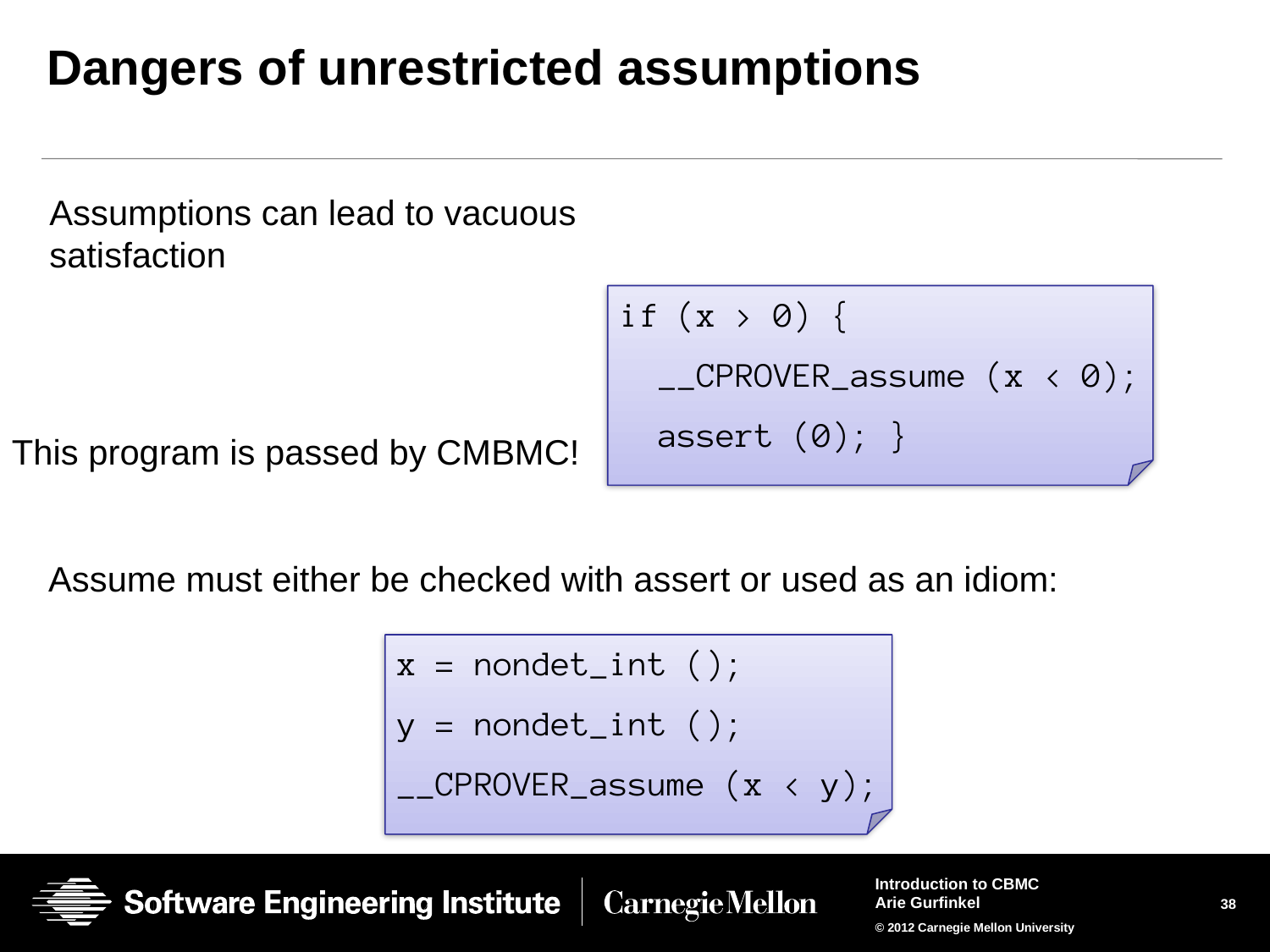

# Dangers of unrestricted assumptions
Assumptions can lead to vacuous satisfaction
if (x > 0) {
  __CPROVER_assume (x < 0);
  assert (0); }
This program is passed by CMBMC!
Assume must either be checked with assert or used as an idiom:
x = nondet_int ();
y = nondet_int ();
__CPROVER_assume (x < y);